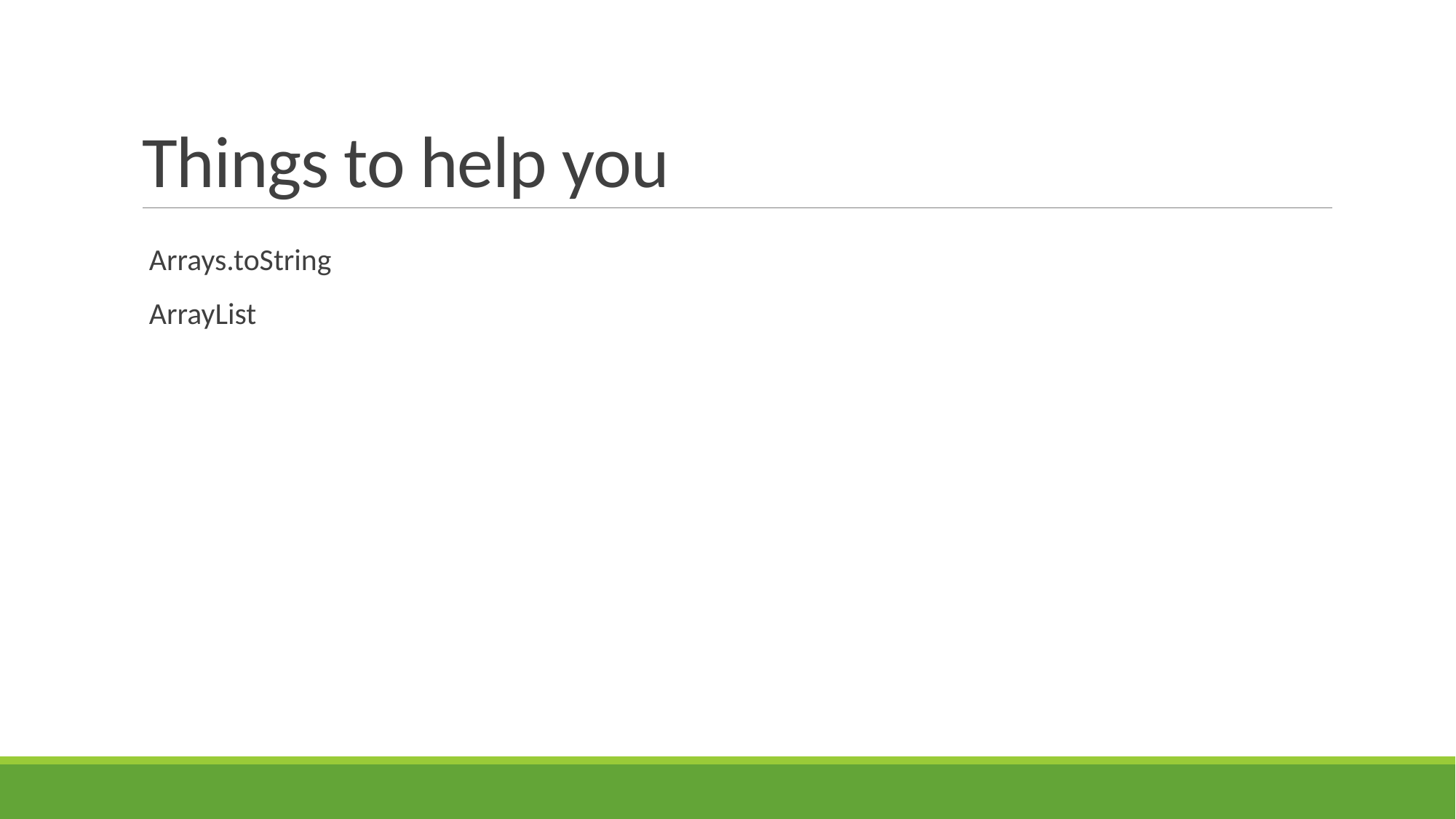

# Things to help you
Arrays.toString
ArrayList